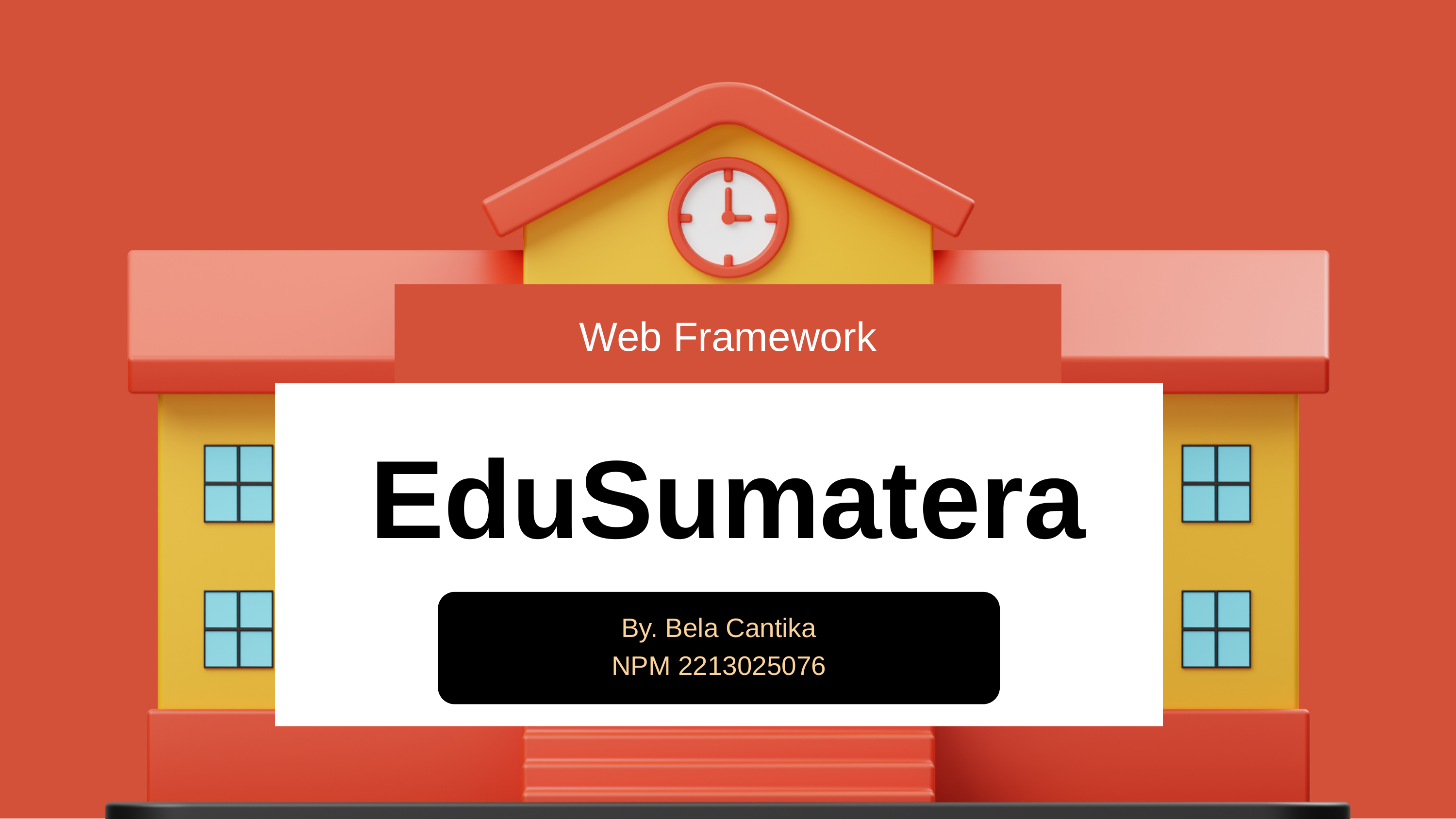

Web Framework

EduSumatera

By. Bela Cantika
NPM 2213025076